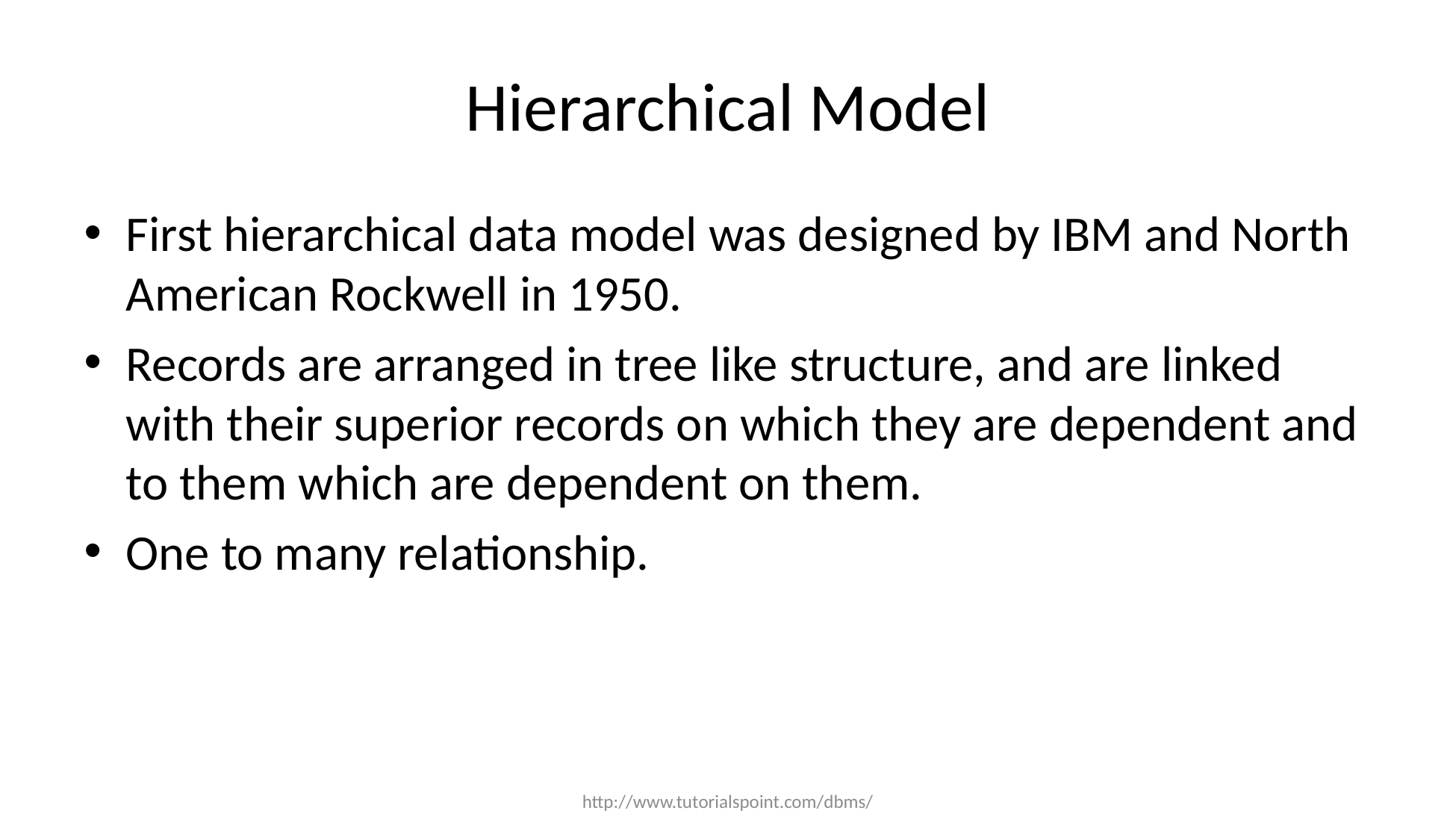

# Hierarchical Model
First hierarchical data model was designed by IBM and North American Rockwell in 1950.
Records are arranged in tree like structure, and are linked with their superior records on which they are dependent and to them which are dependent on them.
One to many relationship.

http://www.tutorialspoint.com/dbms/